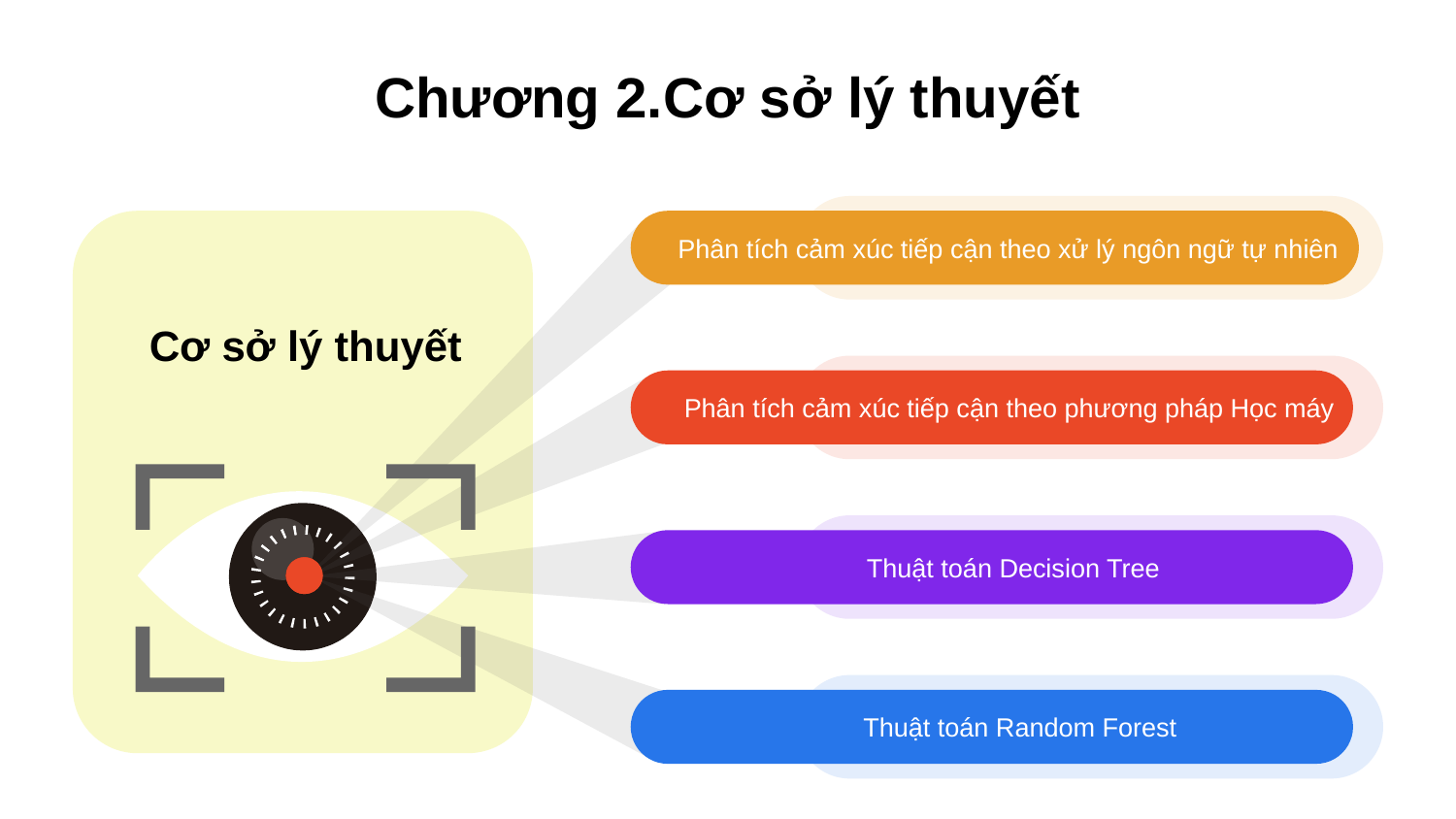

# Chương 2.Cơ sở lý thuyết

Phân tích cảm xúc tiếp cận theo xử lý ngôn ngữ tự nhiên

Cơ sở lý thuyết

Phân tích cảm xúc tiếp cận theo phương pháp Học máy

Thuật toán Decision Tree

Thuật toán Random Forest